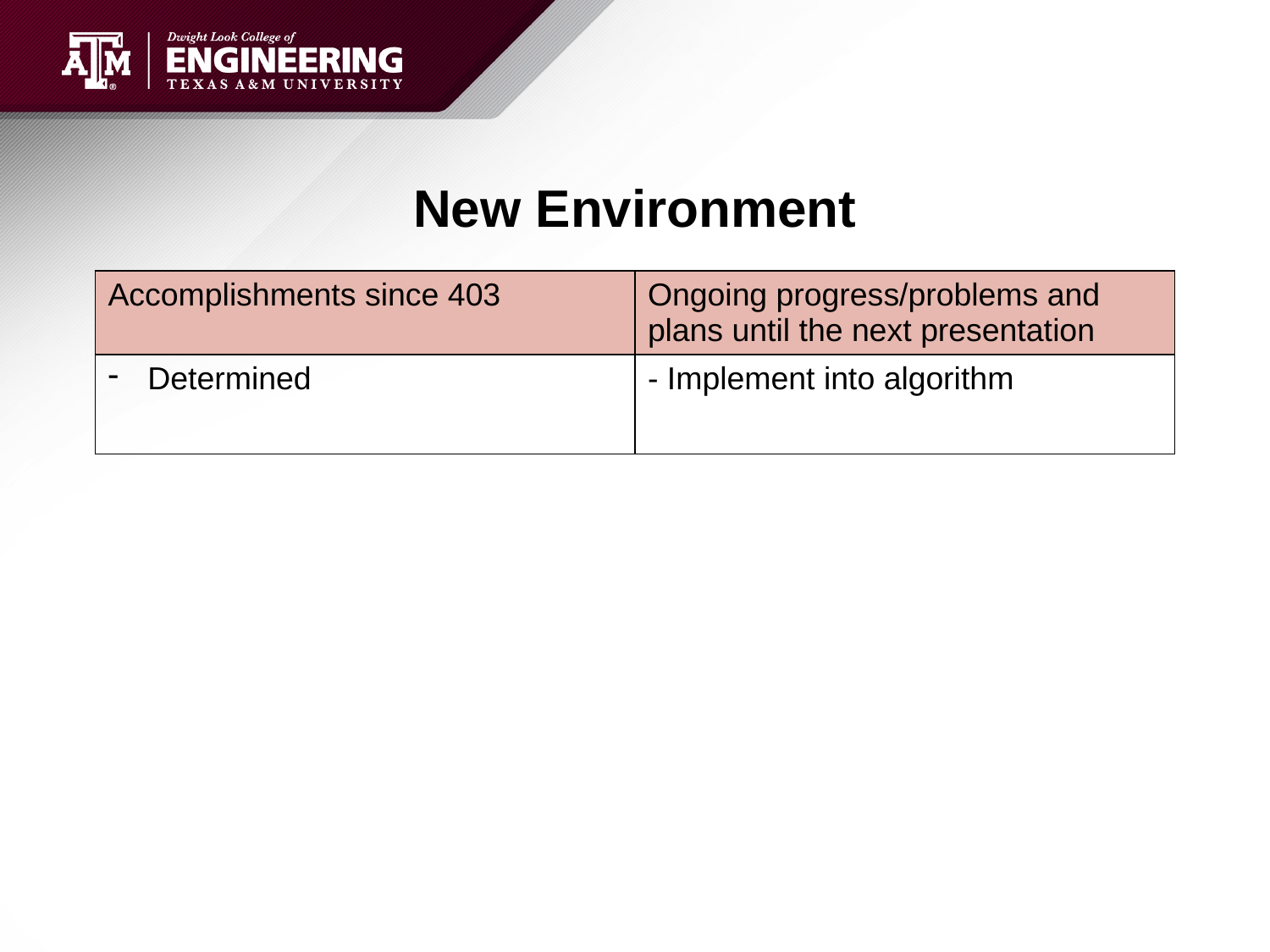

# New Environment
| Accomplishments since 403 | Ongoing progress/problems and plans until the next presentation |
| --- | --- |
| Determined | - Implement into algorithm |